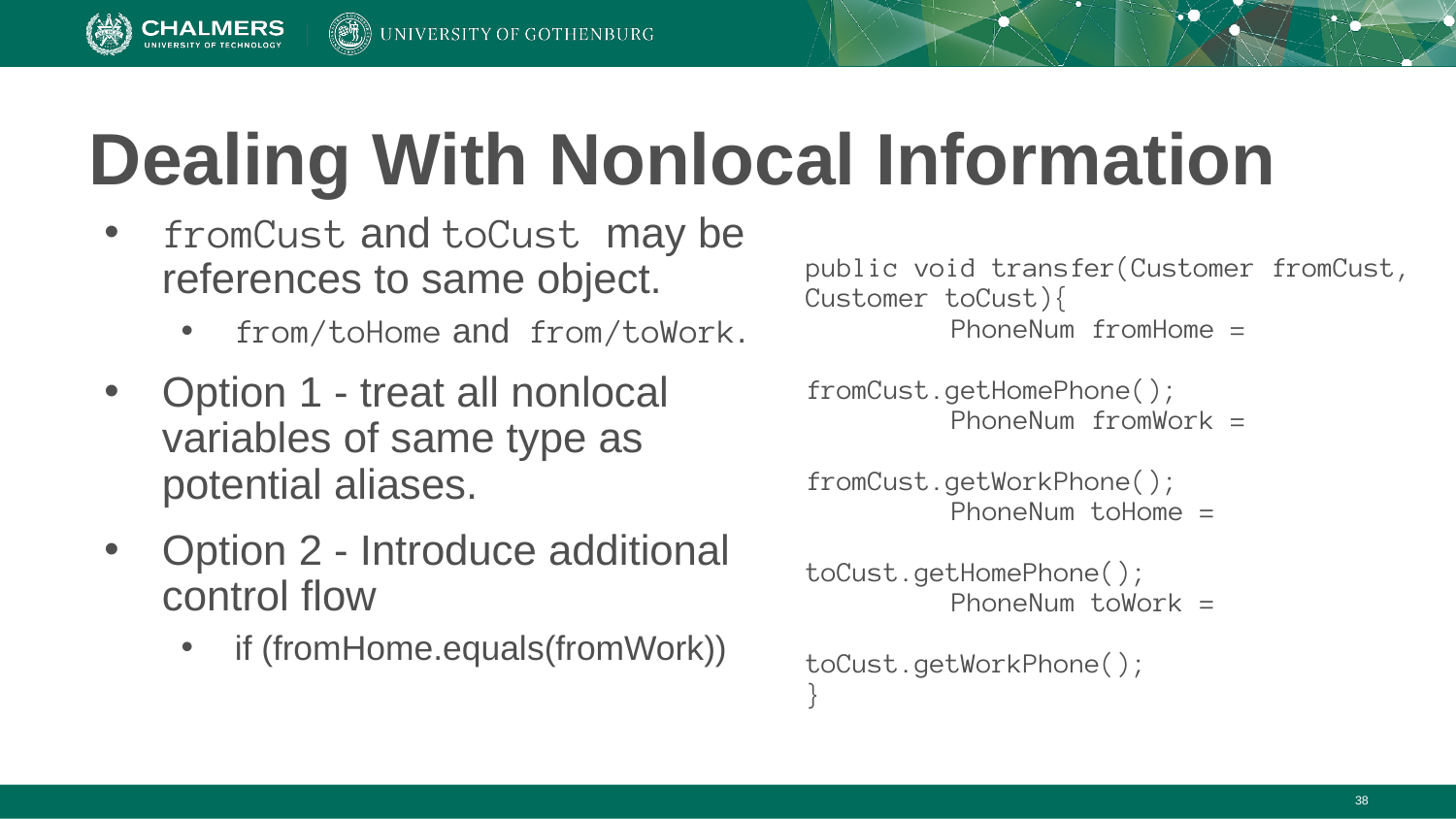

# Dealing With Nonlocal Information
fromCust and toCust may be references to same object.
from/toHome and from/toWork.
Option 1 - treat all nonlocal variables of same type as potential aliases.
Option 2 - Introduce additional control flow
if (fromHome.equals(fromWork))
public void transfer(Customer fromCust, Customer toCust){
	PhoneNum fromHome =
		fromCust.getHomePhone();
	PhoneNum fromWork =
		fromCust.getWorkPhone();
	PhoneNum toHome =
		toCust.getHomePhone();
	PhoneNum toWork =
		toCust.getWorkPhone();
}
38